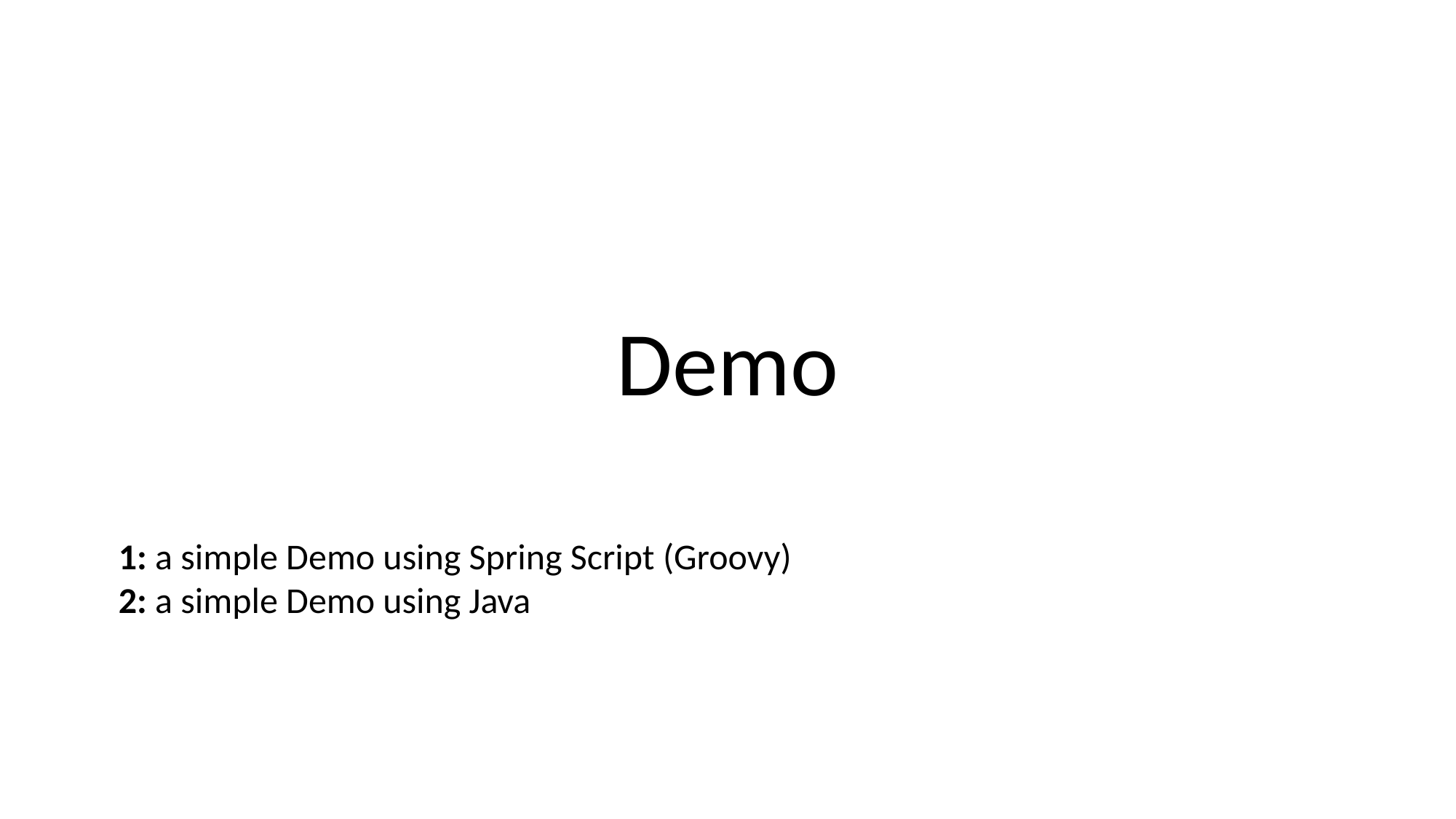

Demo
1: a simple Demo using Spring Script (Groovy)
2: a simple Demo using Java